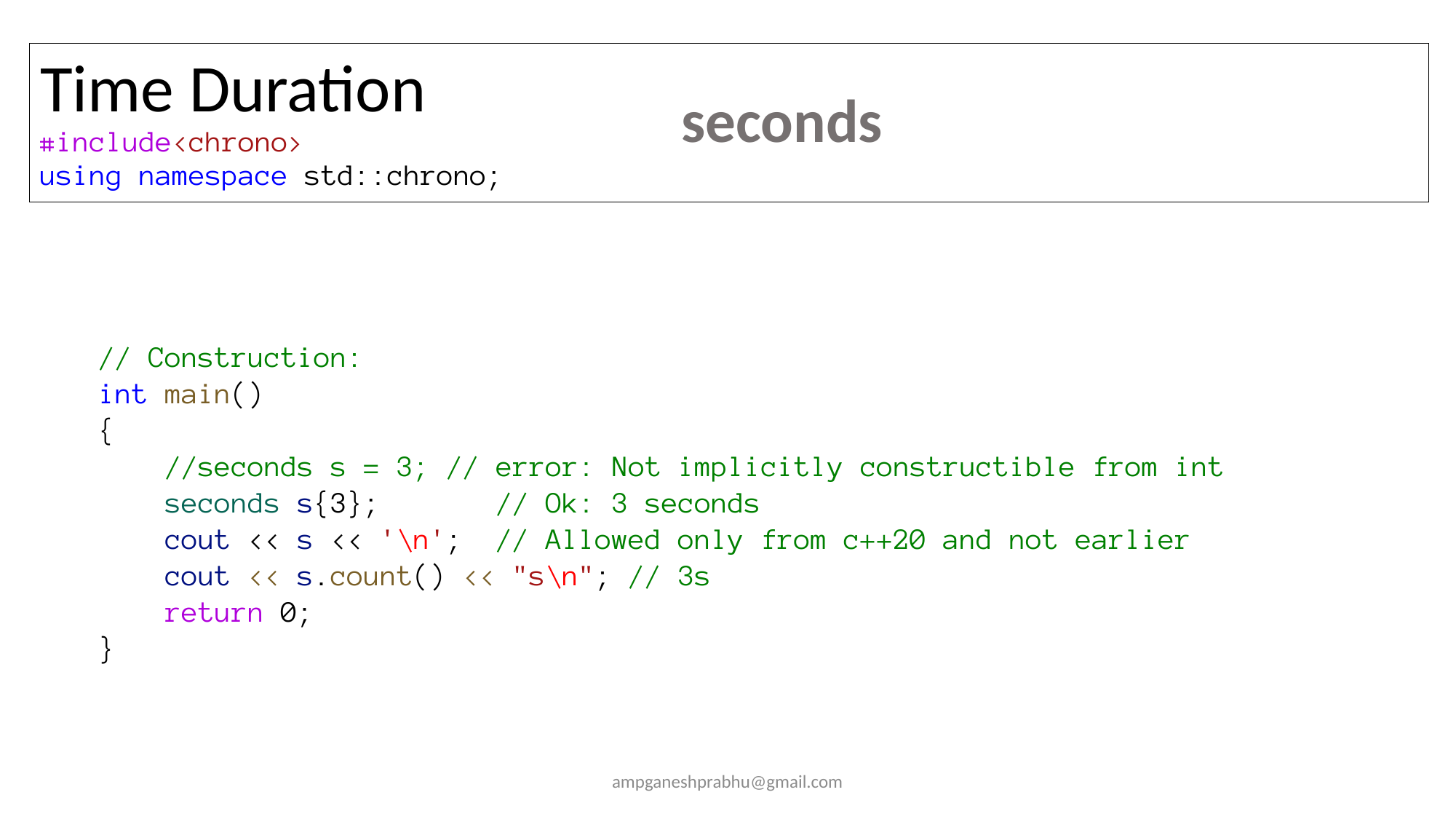

# Time Duration #include<chrono> using namespace std::chrono;
seconds
// Construction:
int main()
{
    //seconds s = 3; // error: Not implicitly constructible from int
    seconds s{3};       // Ok: 3 seconds
    cout << s << '\n';  // Allowed only from c++20 and not earlier
    cout << s.count() << "s\n"; // 3s
    return 0;
}
ampganeshprabhu@gmail.com